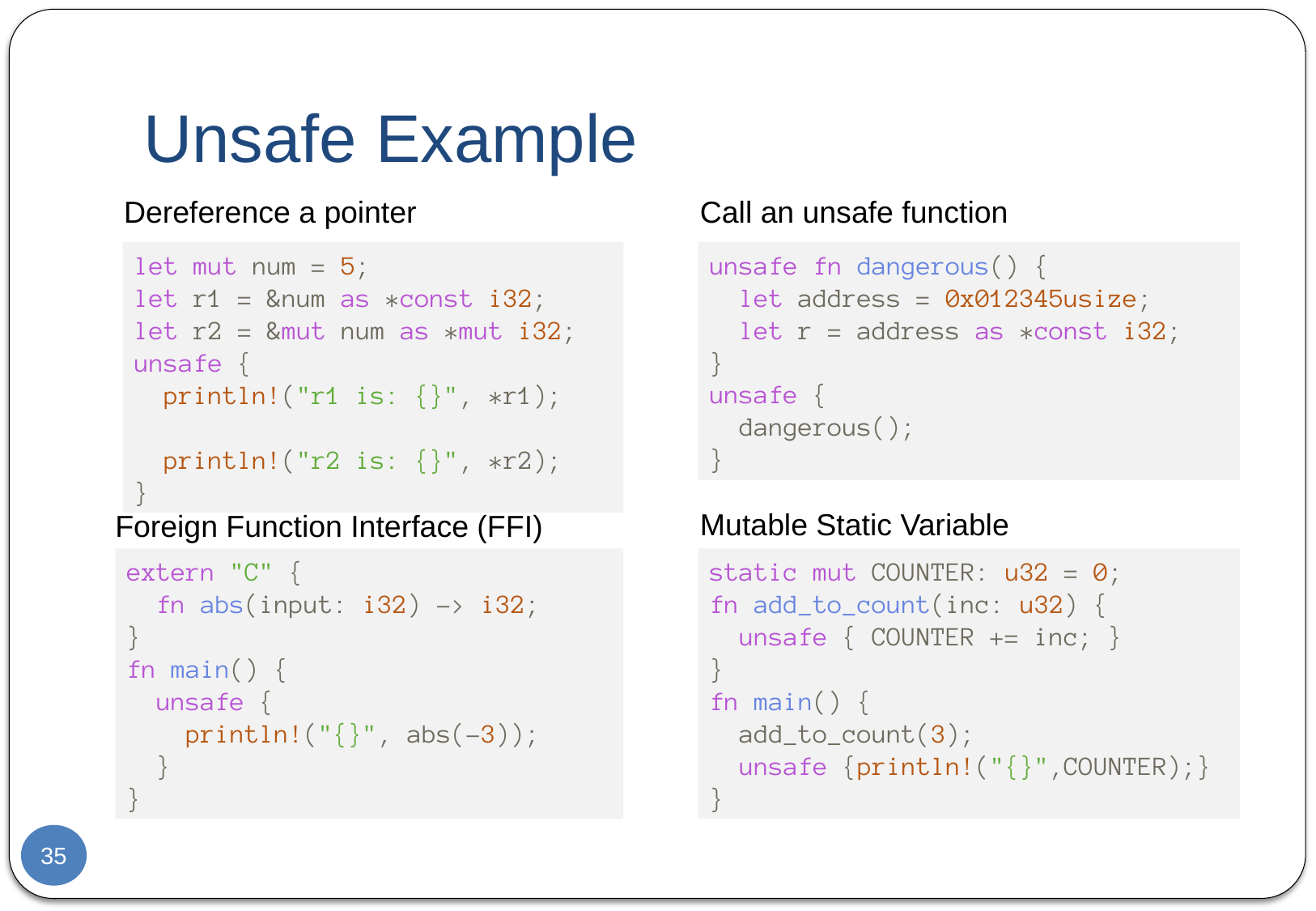

# Unsafe Example
Call an unsafe function
Dereference a pointer
unsafe fn dangerous() {
  let address = 0x012345usize;
  let r = address as *const i32;
}
unsafe {
  dangerous();
}
let mut num = 5;
let r1 = &num as *const i32;
let r2 = &mut num as *mut i32;
unsafe {
  println!("r1 is: {}", *r1);
  println!("r2 is: {}", *r2);
}
Mutable Static Variable
Foreign Function Interface (FFI)
extern "C" {
  fn abs(input: i32) -> i32;
}
fn main() {
  unsafe {
    println!("{}", abs(-3));
  }
}
static mut COUNTER: u32 = 0;
fn add_to_count(inc: u32) {
  unsafe { COUNTER += inc; }
}
fn main() {
  add_to_count(3);
  unsafe {println!("{}",COUNTER);}
}
35